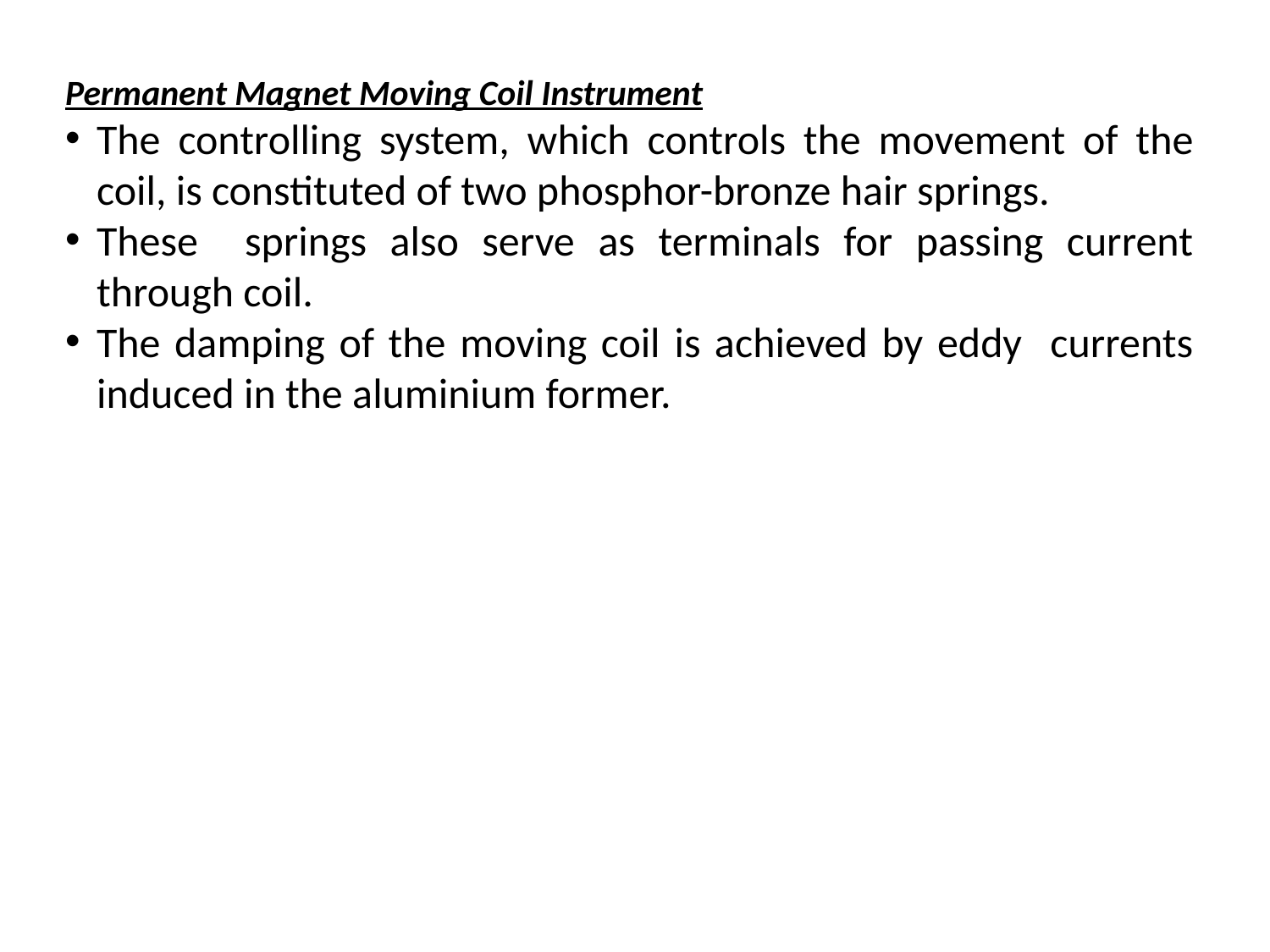

Permanent Magnet Moving Coil Instrument
The controlling system, which controls the movement of the coil, is constituted of two phosphor-bronze hair springs.
These  springs also serve as terminals for passing current through coil.
The damping of the moving coil is achieved by eddy  currents induced in the aluminium former.